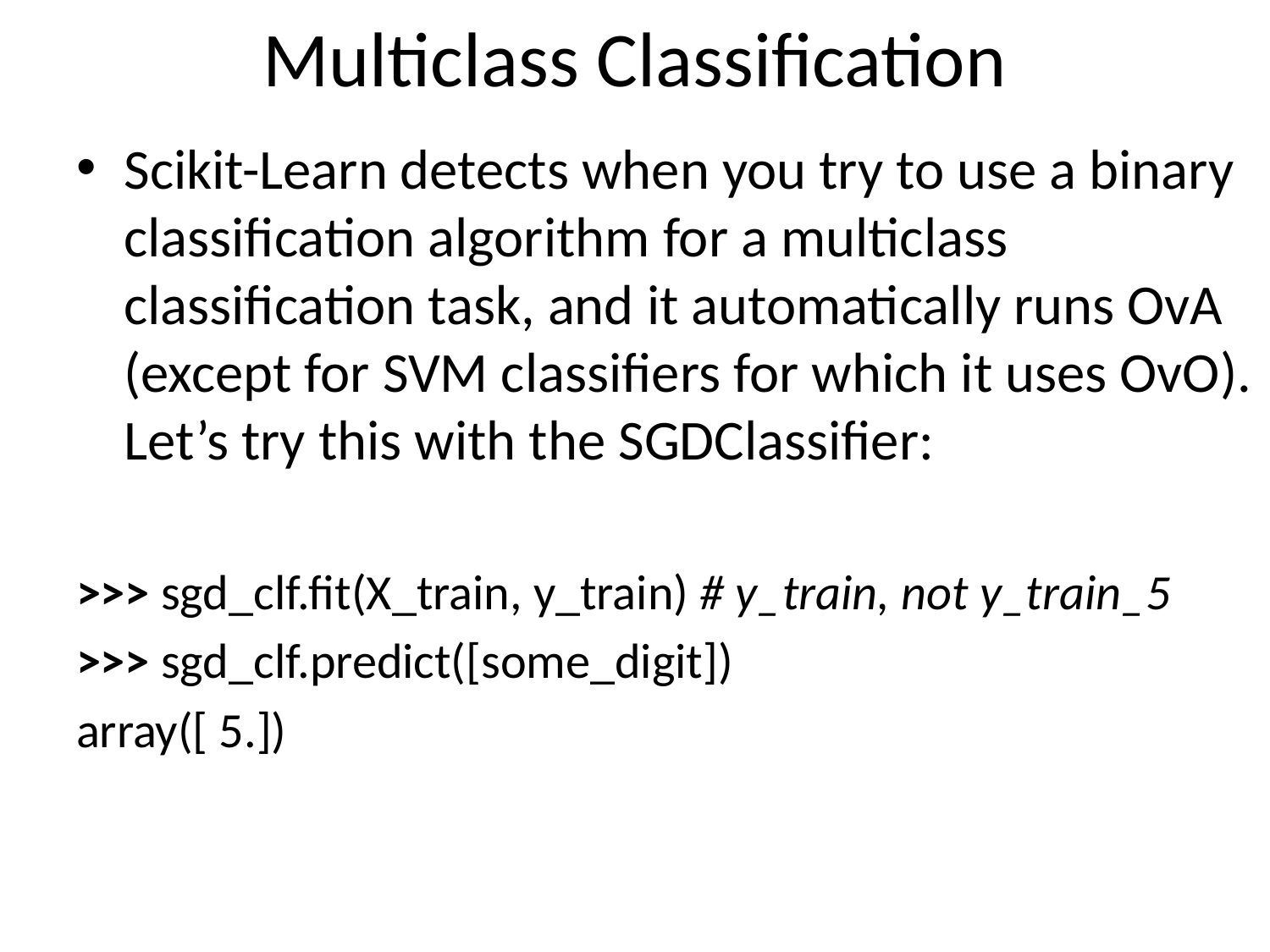

# Multiclass Classification
Scikit-Learn detects when you try to use a binary classification algorithm for a multiclass classification task, and it automatically runs OvA (except for SVM classifiers for which it uses OvO). Let’s try this with the SGDClassifier:

>>> sgd_clf.fit(X_train, y_train) # y_train, not y_train_5
>>> sgd_clf.predict([some_digit])
array([ 5.])